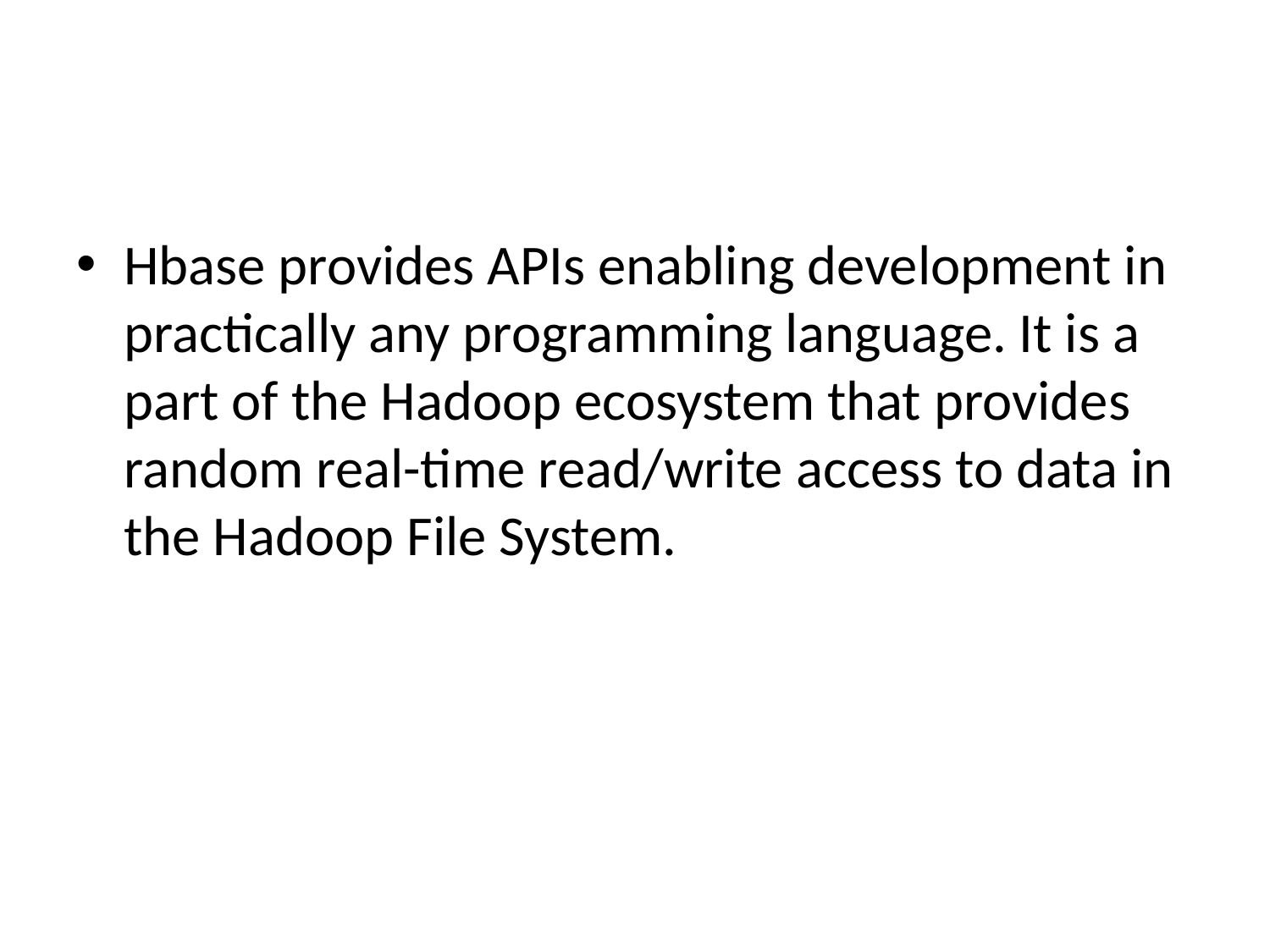

#
Hbase provides APIs enabling development in practically any programming language. It is a part of the Hadoop ecosystem that provides random real-time read/write access to data in the Hadoop File System.